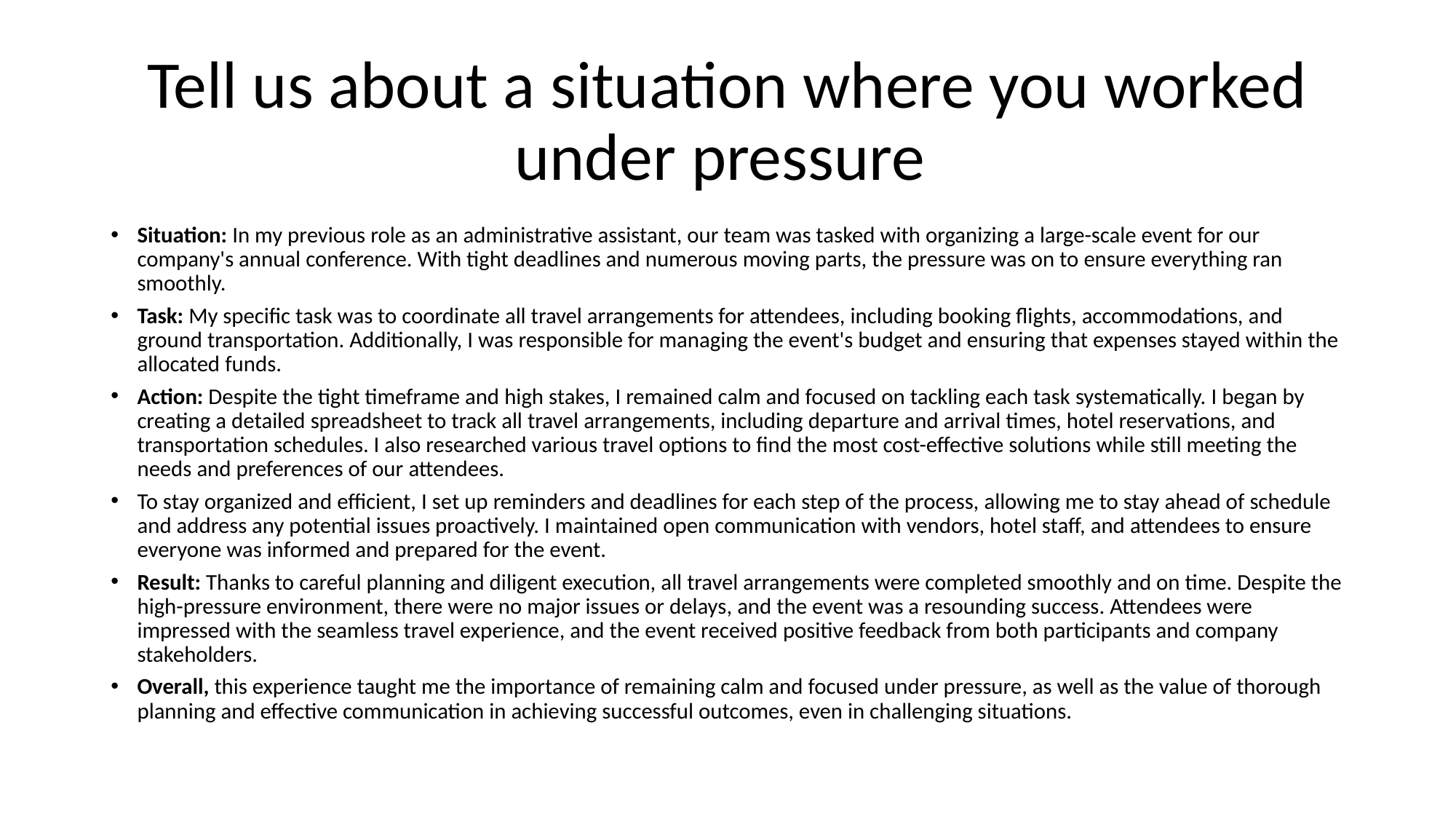

# Tell us about a situation where you worked under pressure
Situation: In my previous role as an administrative assistant, our team was tasked with organizing a large-scale event for our company's annual conference. With tight deadlines and numerous moving parts, the pressure was on to ensure everything ran smoothly.
Task: My specific task was to coordinate all travel arrangements for attendees, including booking flights, accommodations, and ground transportation. Additionally, I was responsible for managing the event's budget and ensuring that expenses stayed within the allocated funds.
Action: Despite the tight timeframe and high stakes, I remained calm and focused on tackling each task systematically. I began by creating a detailed spreadsheet to track all travel arrangements, including departure and arrival times, hotel reservations, and transportation schedules. I also researched various travel options to find the most cost-effective solutions while still meeting the needs and preferences of our attendees.
To stay organized and efficient, I set up reminders and deadlines for each step of the process, allowing me to stay ahead of schedule and address any potential issues proactively. I maintained open communication with vendors, hotel staff, and attendees to ensure everyone was informed and prepared for the event.
Result: Thanks to careful planning and diligent execution, all travel arrangements were completed smoothly and on time. Despite the high-pressure environment, there were no major issues or delays, and the event was a resounding success. Attendees were impressed with the seamless travel experience, and the event received positive feedback from both participants and company stakeholders.
Overall, this experience taught me the importance of remaining calm and focused under pressure, as well as the value of thorough planning and effective communication in achieving successful outcomes, even in challenging situations.